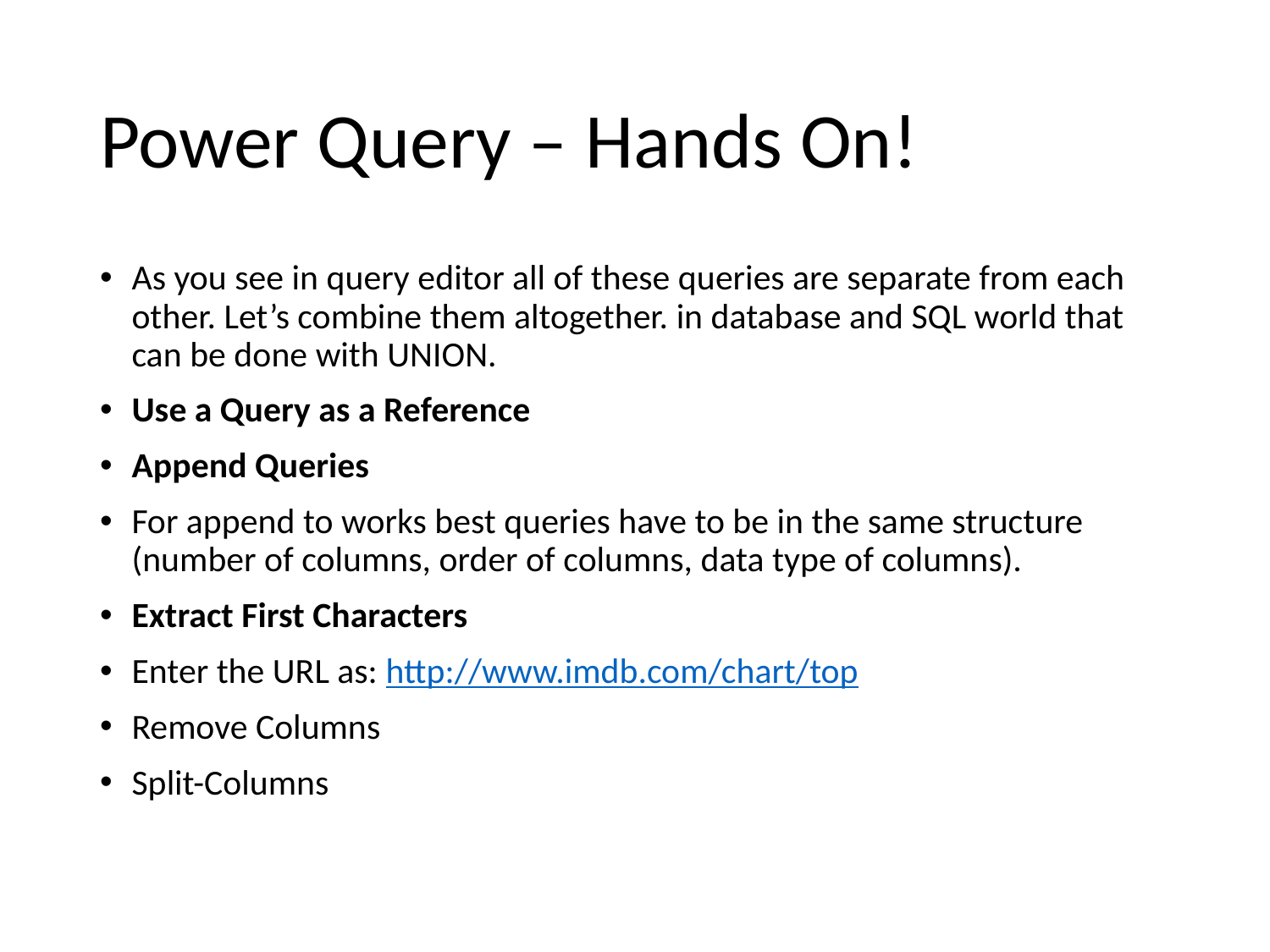

# Power Query – Hands On!
As you see in query editor all of these queries are separate from each other. Let’s combine them altogether. in database and SQL world that can be done with UNION.
Use a Query as a Reference
Append Queries
For append to works best queries have to be in the same structure (number of columns, order of columns, data type of columns).
Extract First Characters
Enter the URL as: http://www.imdb.com/chart/top
Remove Columns
Split-Columns